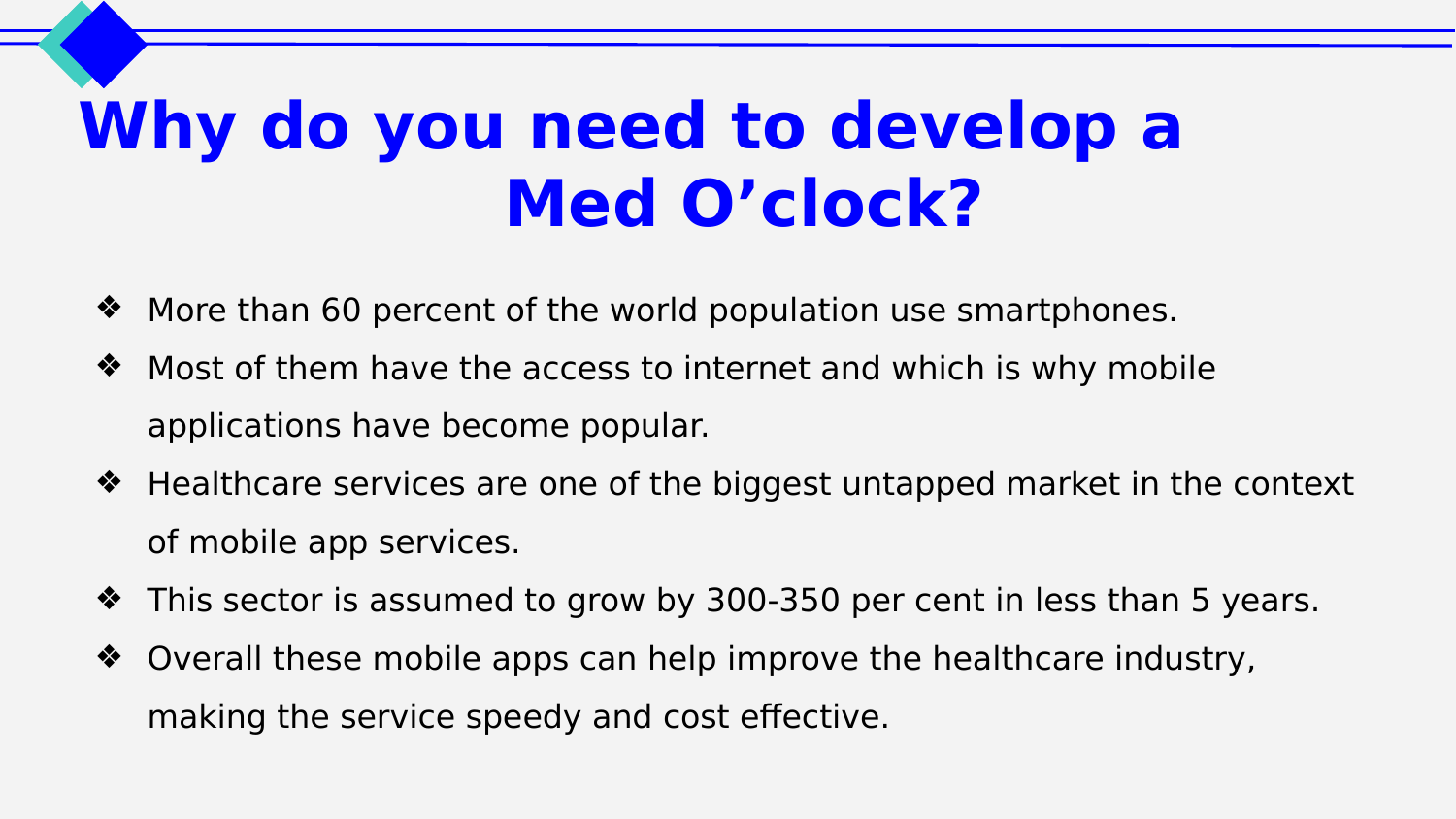

# Why do you need to develop a           Med O’clock?
More than 60 percent of the world population use smartphones.
Most of them have the access to internet and which is why mobile applications have become popular.
Healthcare services are one of the biggest untapped market in the context of mobile app services.
This sector is assumed to grow by 300-350 per cent in less than 5 years.
Overall these mobile apps can help improve the healthcare industry, making the service speedy and cost effective.